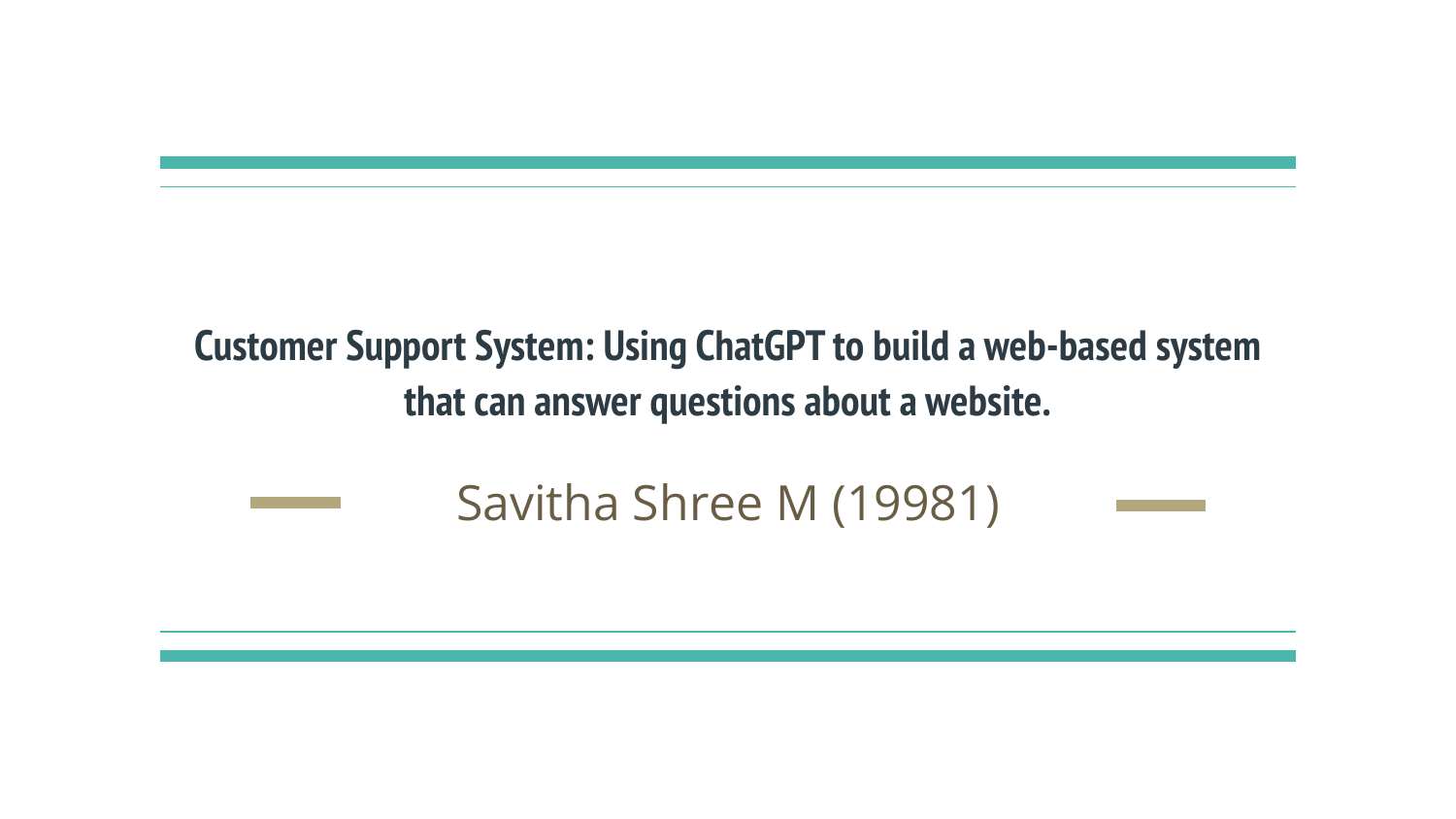

# Customer Support System: Using ChatGPT to build a web-based system that can answer questions about a website.
Savitha Shree M (19981)